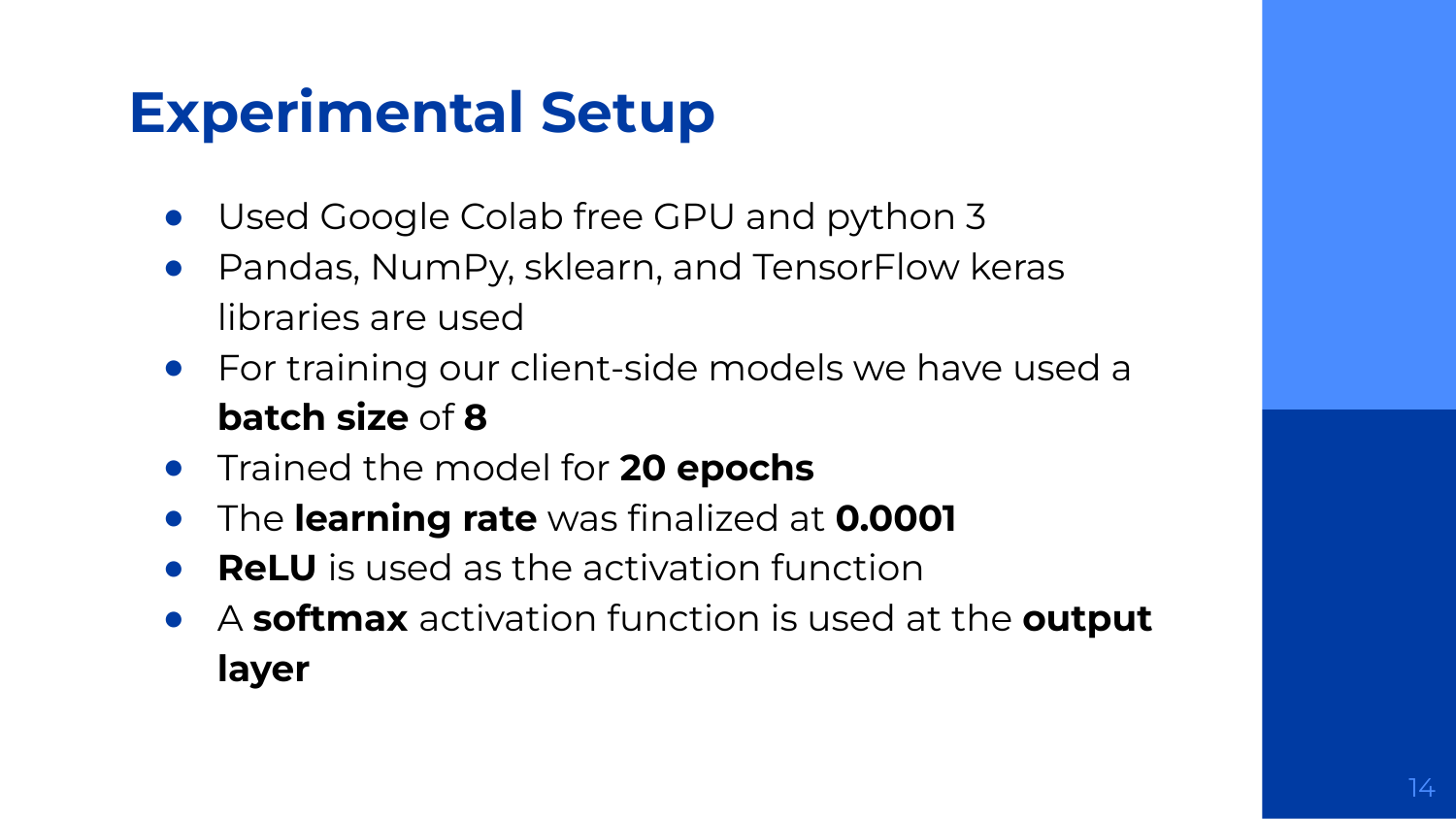

# Experimental Setup
Used Google Colab free GPU and python 3
Pandas, NumPy, sklearn, and TensorFlow keras libraries are used
For training our client-side models we have used a batch size of 8
Trained the model for 20 epochs
The learning rate was finalized at 0.0001
ReLU is used as the activation function
A softmax activation function is used at the output layer
14